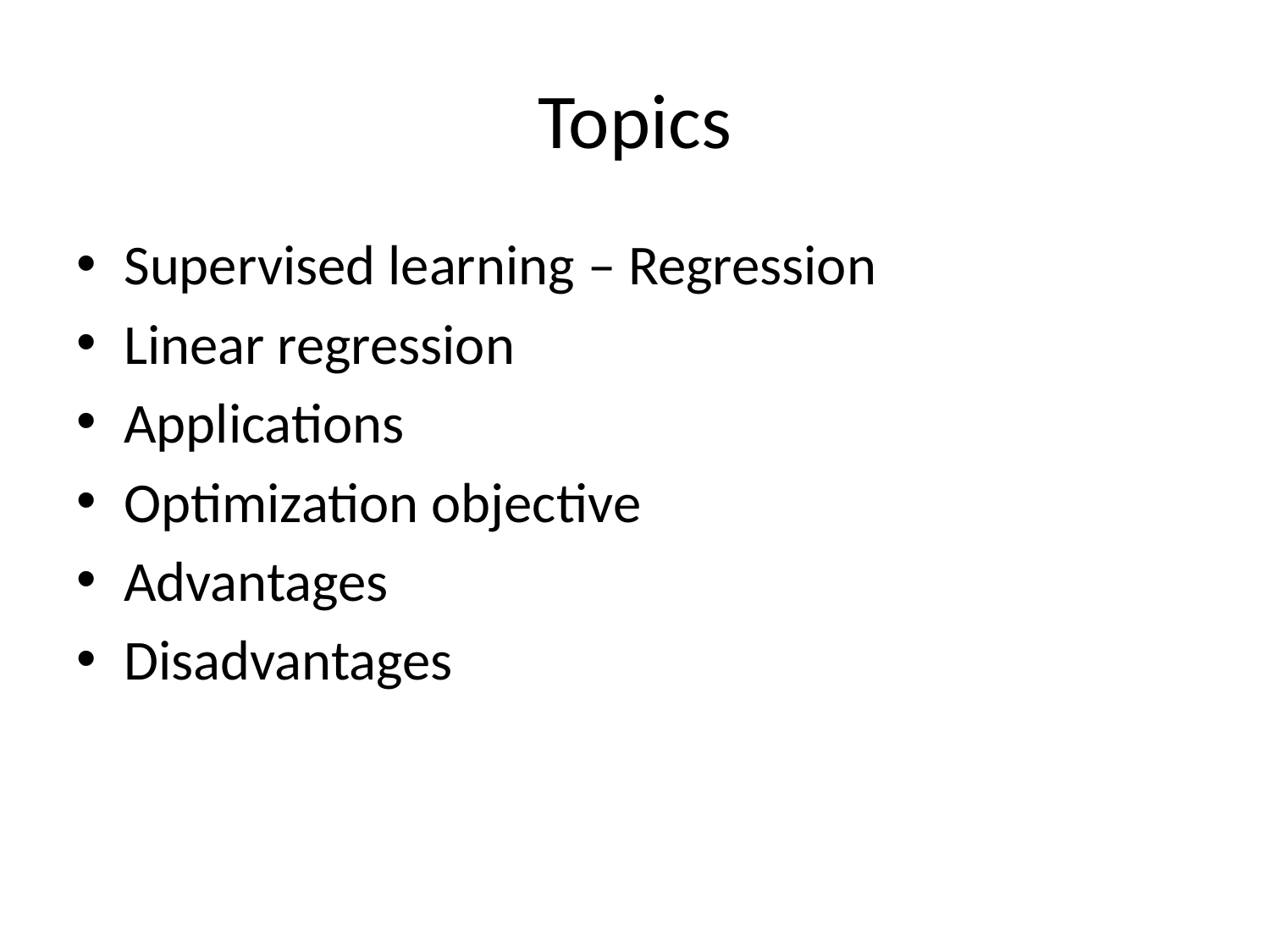

# Topics
Supervised learning – Regression
Linear regression
Applications
Optimization objective
Advantages
Disadvantages